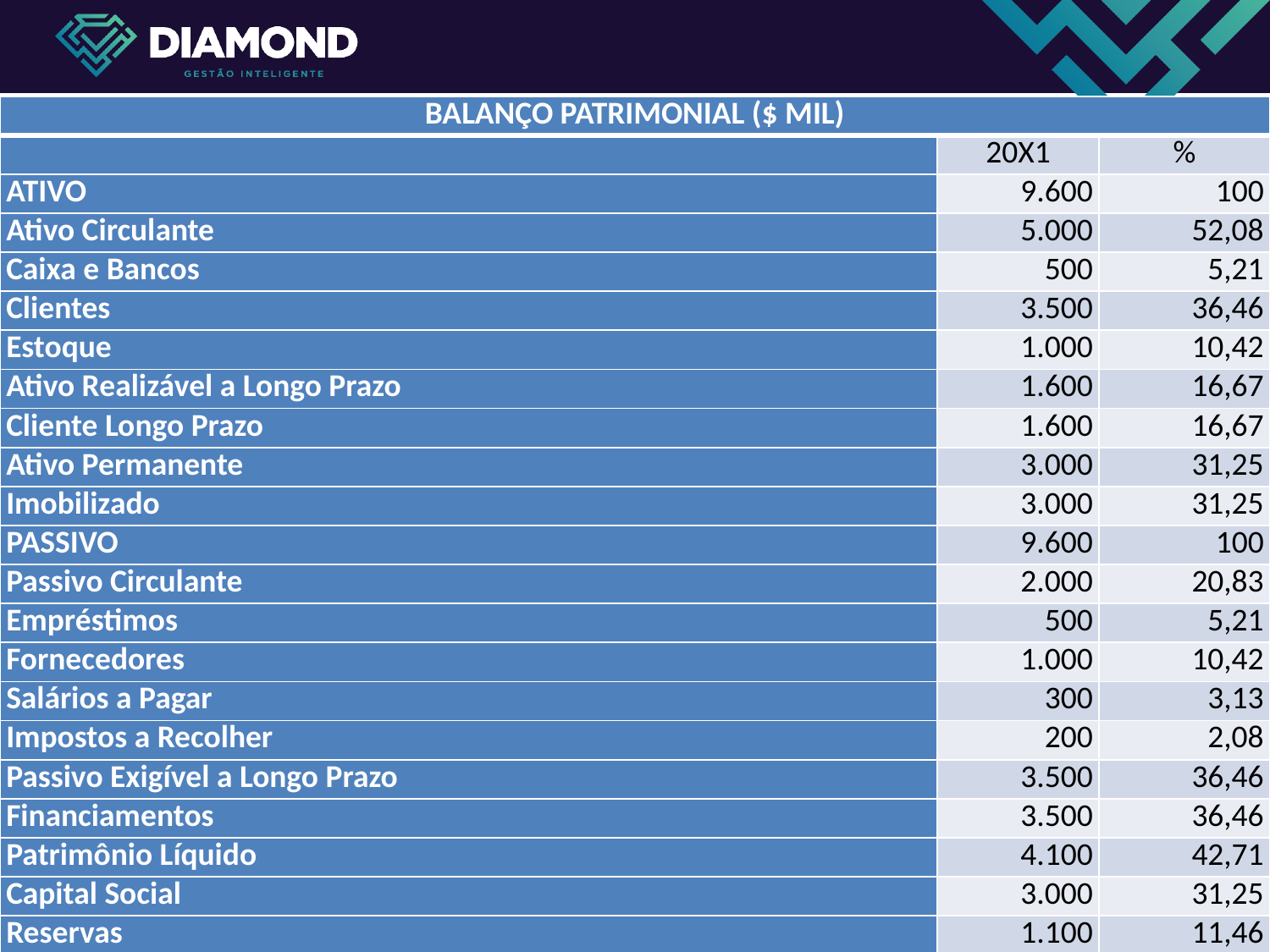

| BALANÇO PATRIMONIAL ($ MIL) |  |  |
| --- | --- | --- |
|  | 20X1 | % |
| ATIVO | 9.600 | 100 |
| Ativo Circulante | 5.000 | 52,08 |
| Caixa e Bancos | 500 | 5,21 |
| Clientes | 3.500 | 36,46 |
| Estoque | 1.000 | 10,42 |
| Ativo Realizável a Longo Prazo | 1.600 | 16,67 |
| Cliente Longo Prazo | 1.600 | 16,67 |
| Ativo Permanente | 3.000 | 31,25 |
| Imobilizado | 3.000 | 31,25 |
| PASSIVO | 9.600 | 100 |
| Passivo Circulante | 2.000 | 20,83 |
| Empréstimos | 500 | 5,21 |
| Fornecedores | 1.000 | 10,42 |
| Salários a Pagar | 300 | 3,13 |
| Impostos a Recolher | 200 | 2,08 |
| Passivo Exigível a Longo Prazo | 3.500 | 36,46 |
| Financiamentos | 3.500 | 36,46 |
| Patrimônio Líquido | 4.100 | 42,71 |
| Capital Social | 3.000 | 31,25 |
| Reservas | 1.100 | 11,46 |